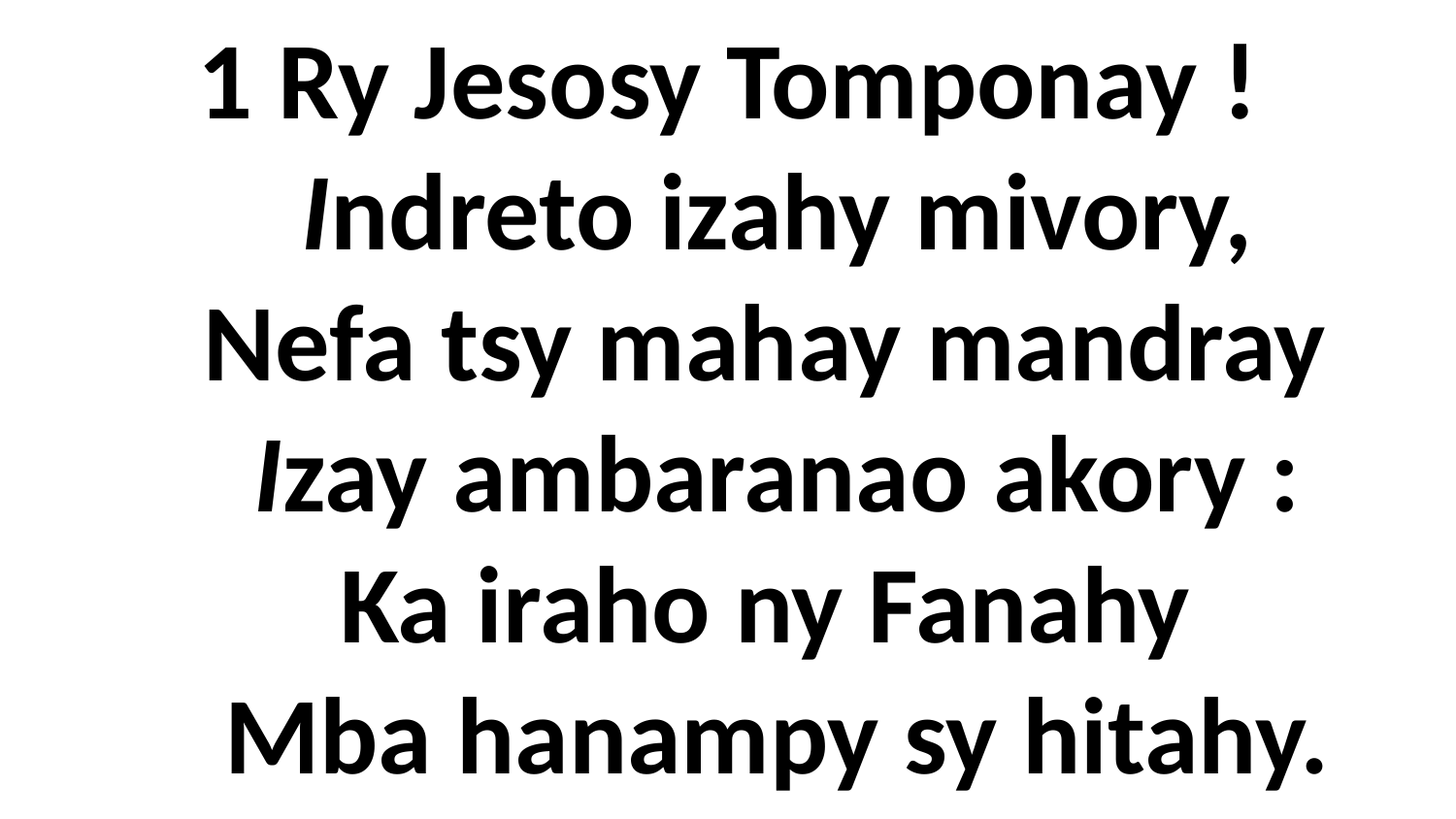

1 Ry Jesosy Tomponay !
    Indreto izahy mivory,
   Nefa tsy mahay mandray
    Izay ambaranao akory :
   Ka iraho ny Fanahy
    Mba hanampy sy hitahy.